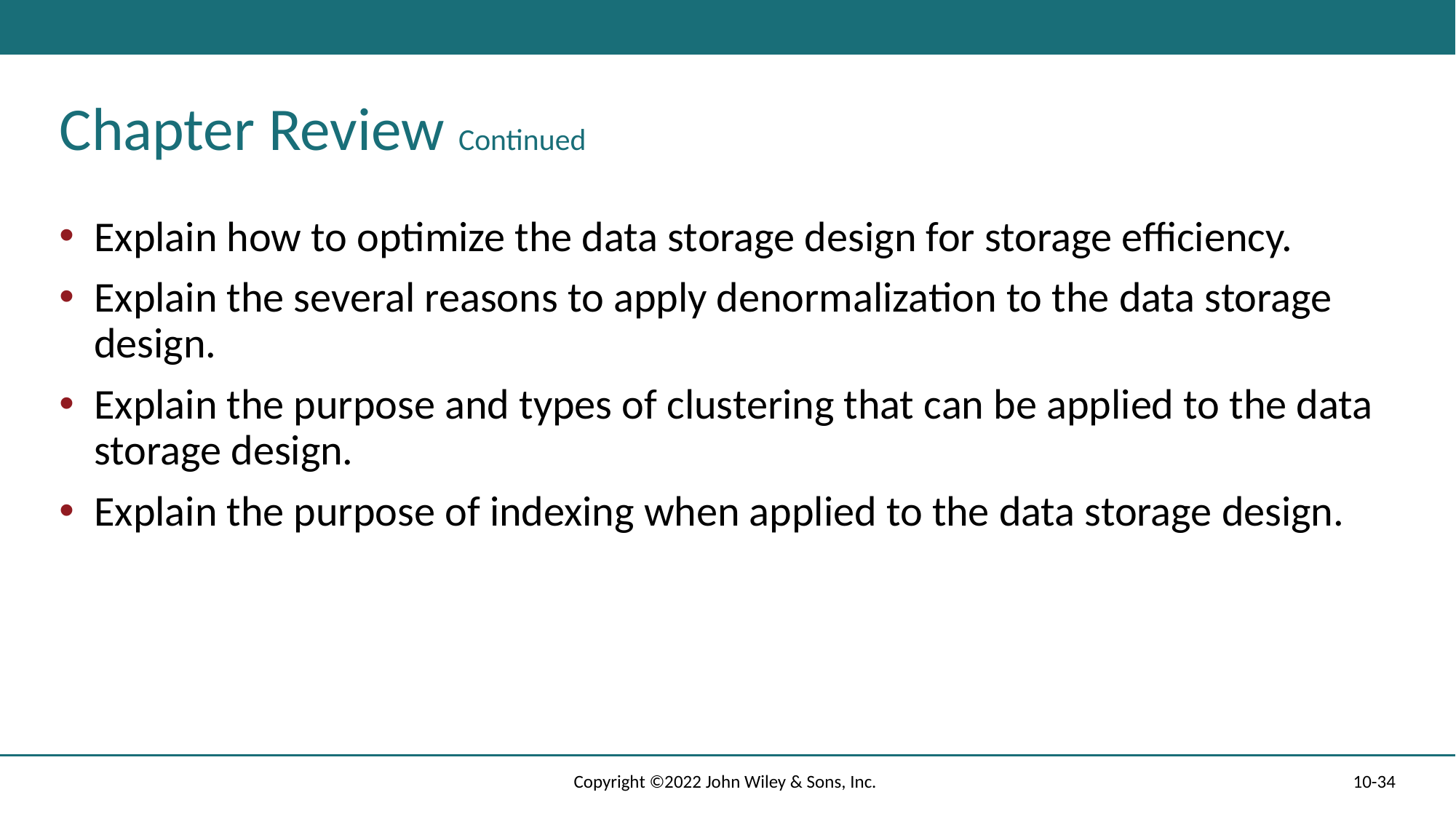

# Chapter Review Continued
Explain how to optimize the data storage design for storage efficiency.
Explain the several reasons to apply denormalization to the data storage design.
Explain the purpose and types of clustering that can be applied to the data storage design.
Explain the purpose of indexing when applied to the data storage design.
Copyright ©2022 John Wiley & Sons, Inc.
10-34